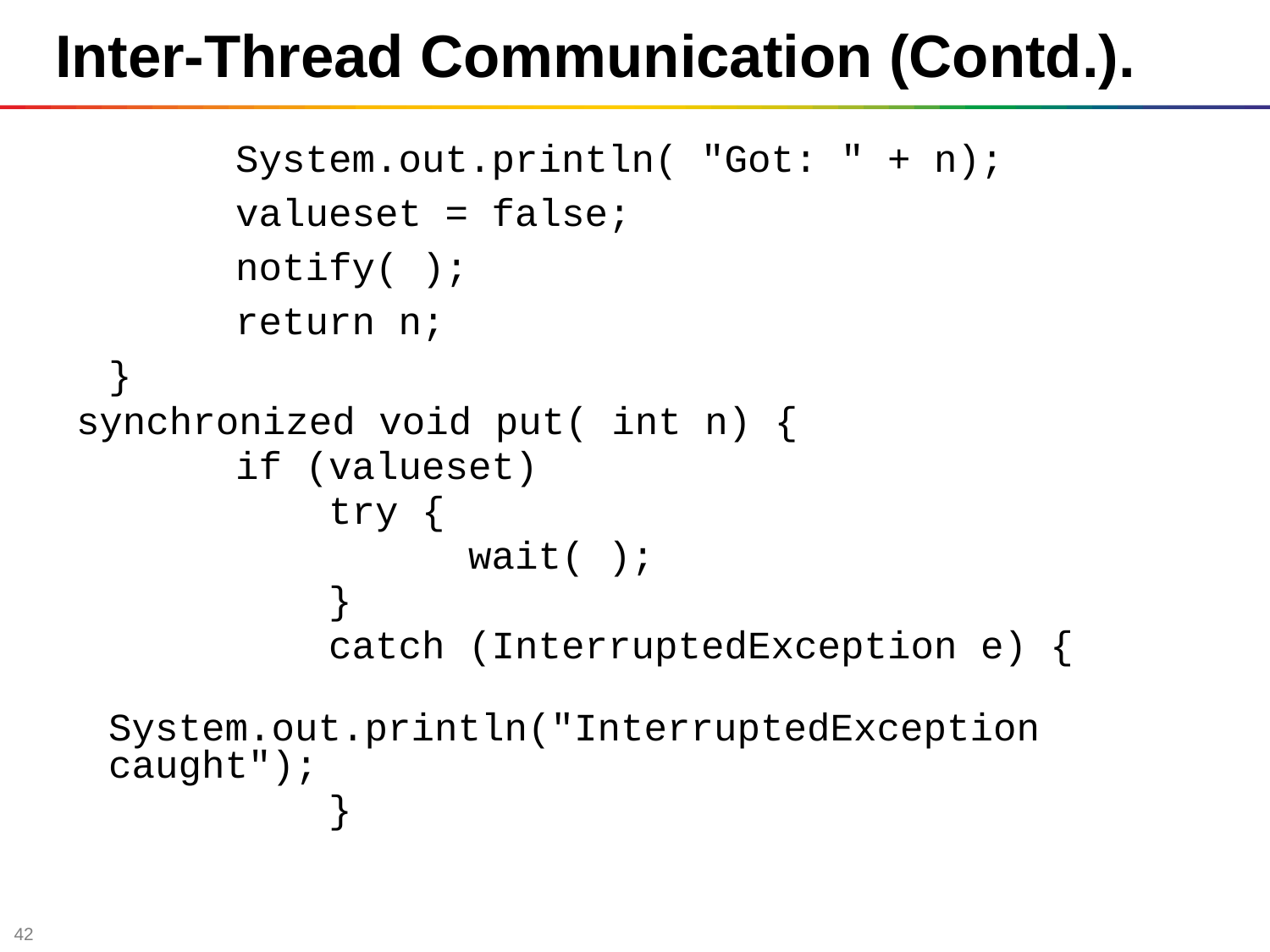

# Inter-Thread Communication (Contd.).
		System.out.println( "Got: " + n);
		valueset = false;
		notify( );
		return n;
	}
synchronized void put( int n) {
		if (valueset)
		    try {
		          wait( );
		    }
		    catch (InterruptedException e) {
		          System.out.println("InterruptedException caught");
		    }